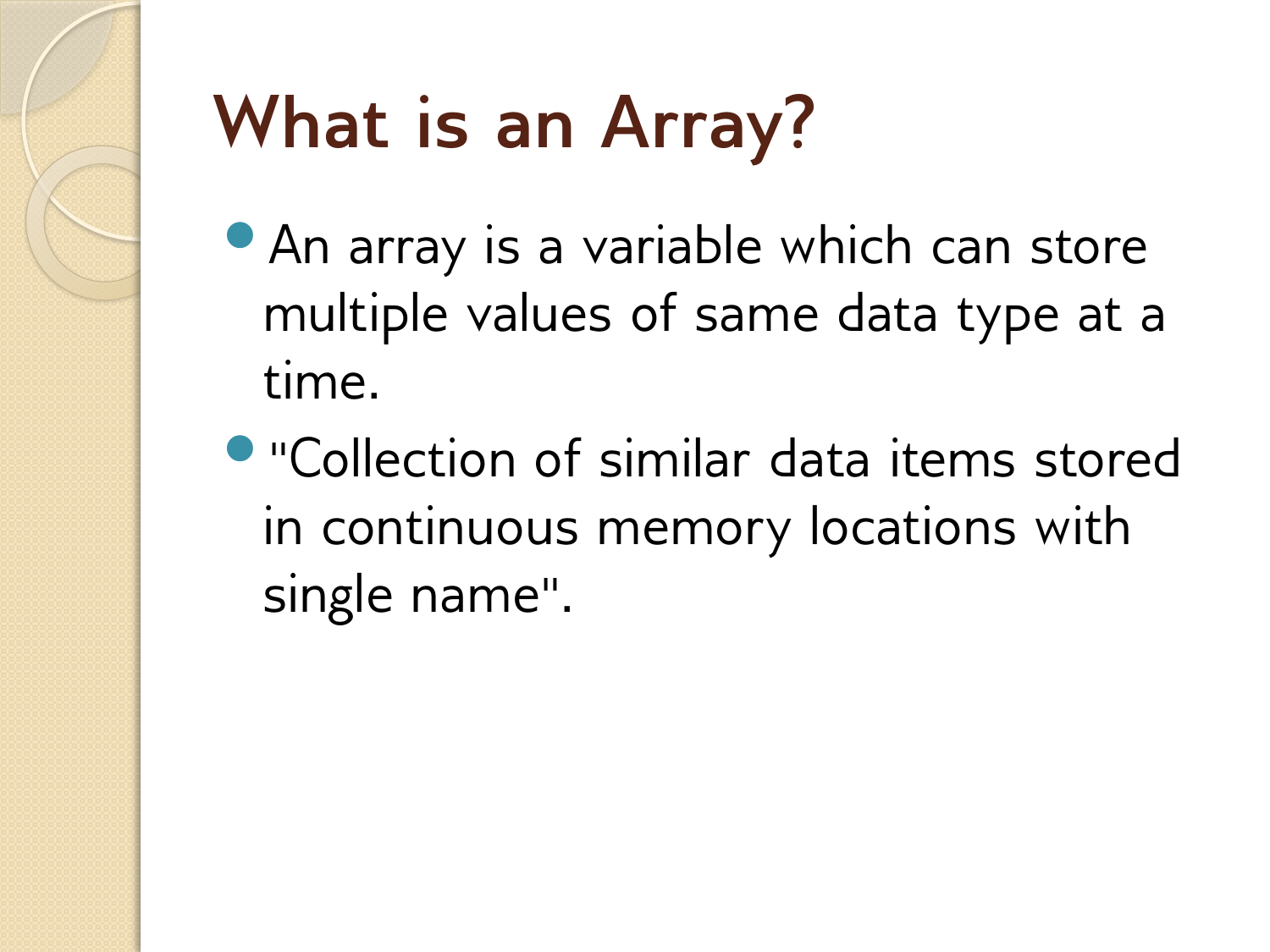

# What is an Array?
An array is a variable which can store multiple values of same data type at a time.
"Collection of similar data items stored in continuous memory locations with single name".